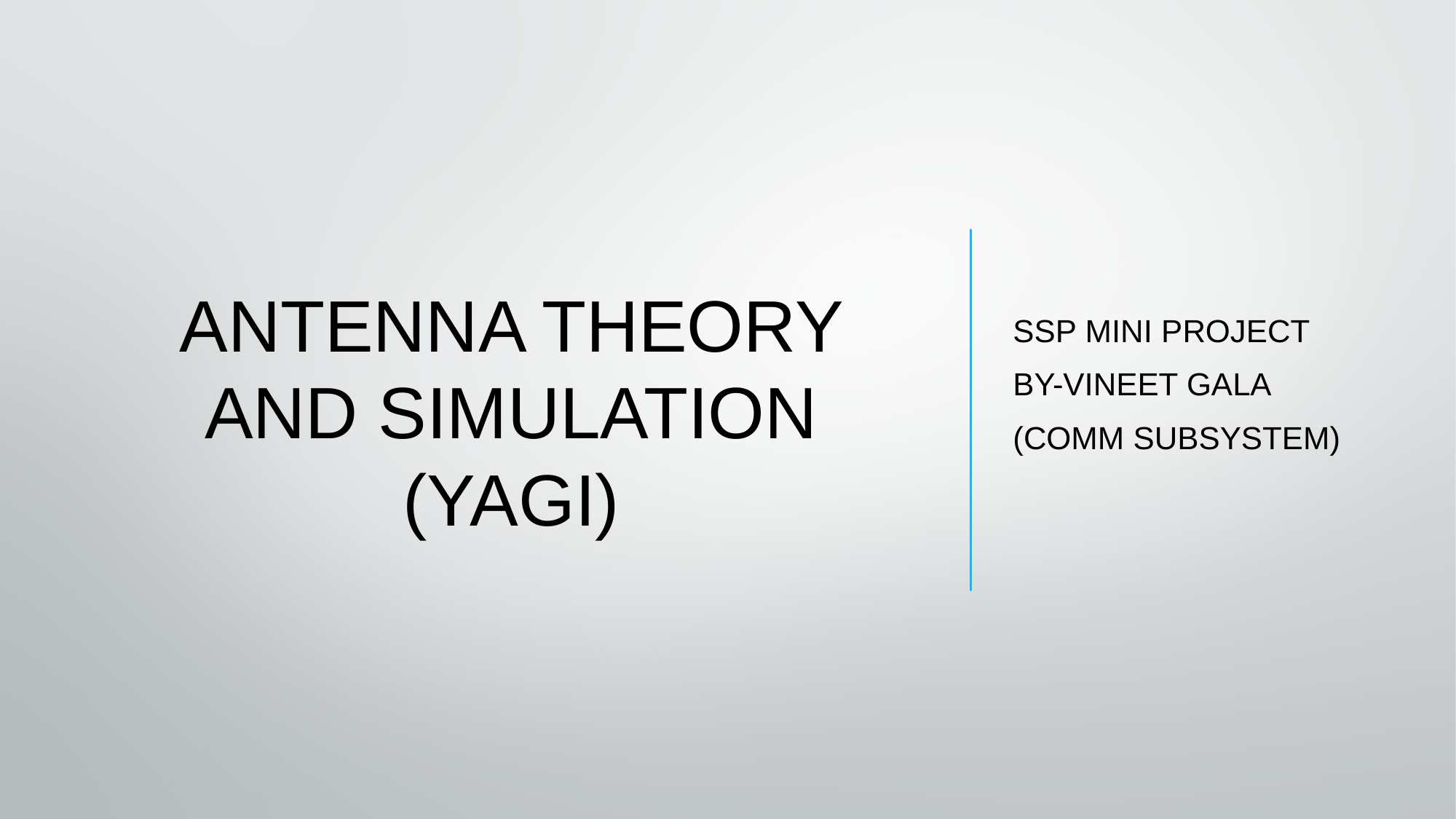

# ANTENNA THEORY AND SIMULATION (YAGI)
SSP MINI PROJECT
BY-VINEET GALA
(COMM SUBSYSTEM)